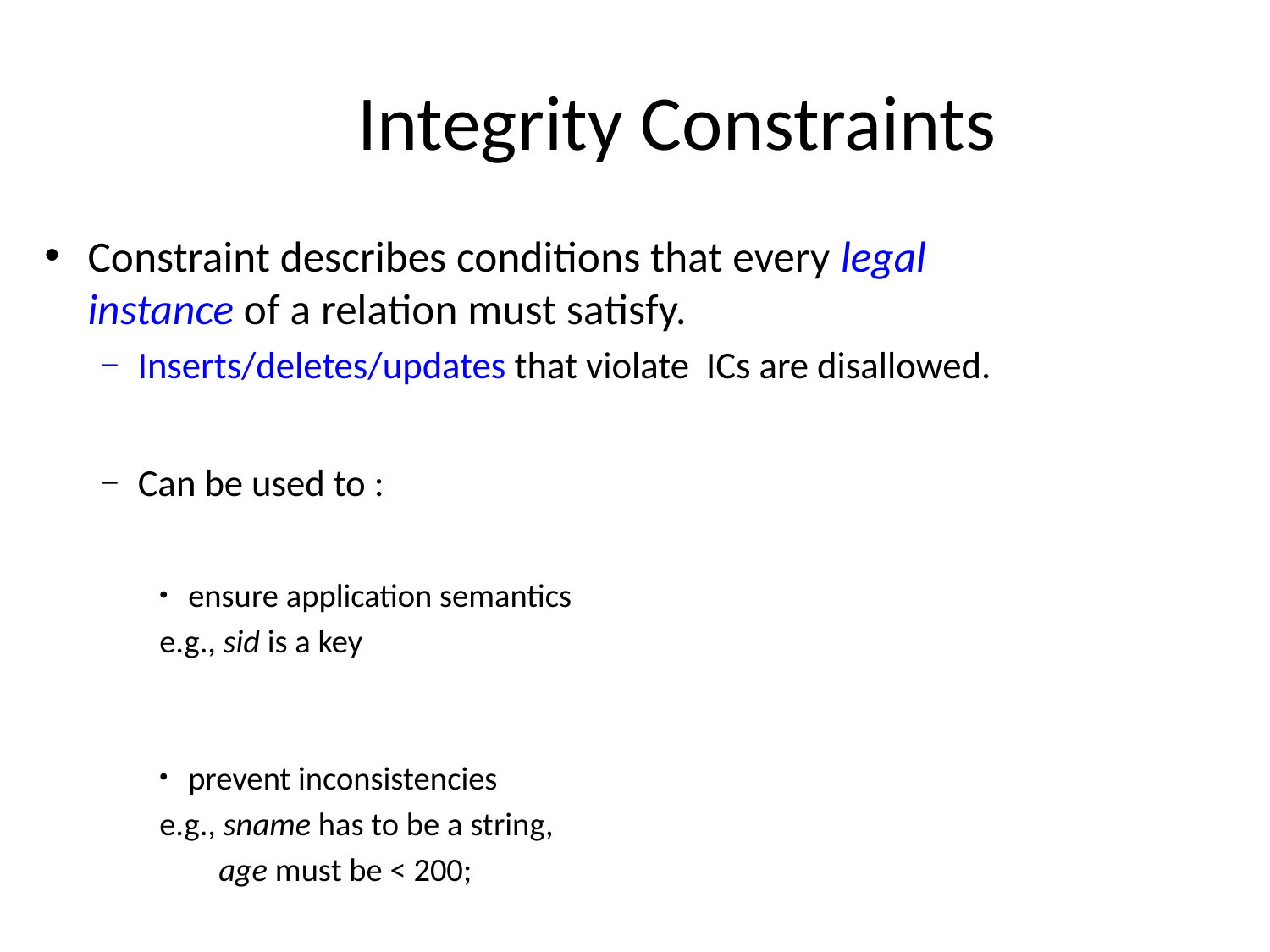

# Integrity Constraints
Constraint describes conditions that every legal instance of a relation must satisfy.
Inserts/deletes/updates that violate  ICs are disallowed.

Can be used to :

ensure application semantics
	e.g., sid is a key

prevent inconsistencies
	e.g., sname has to be a string,
	        age must be < 200;